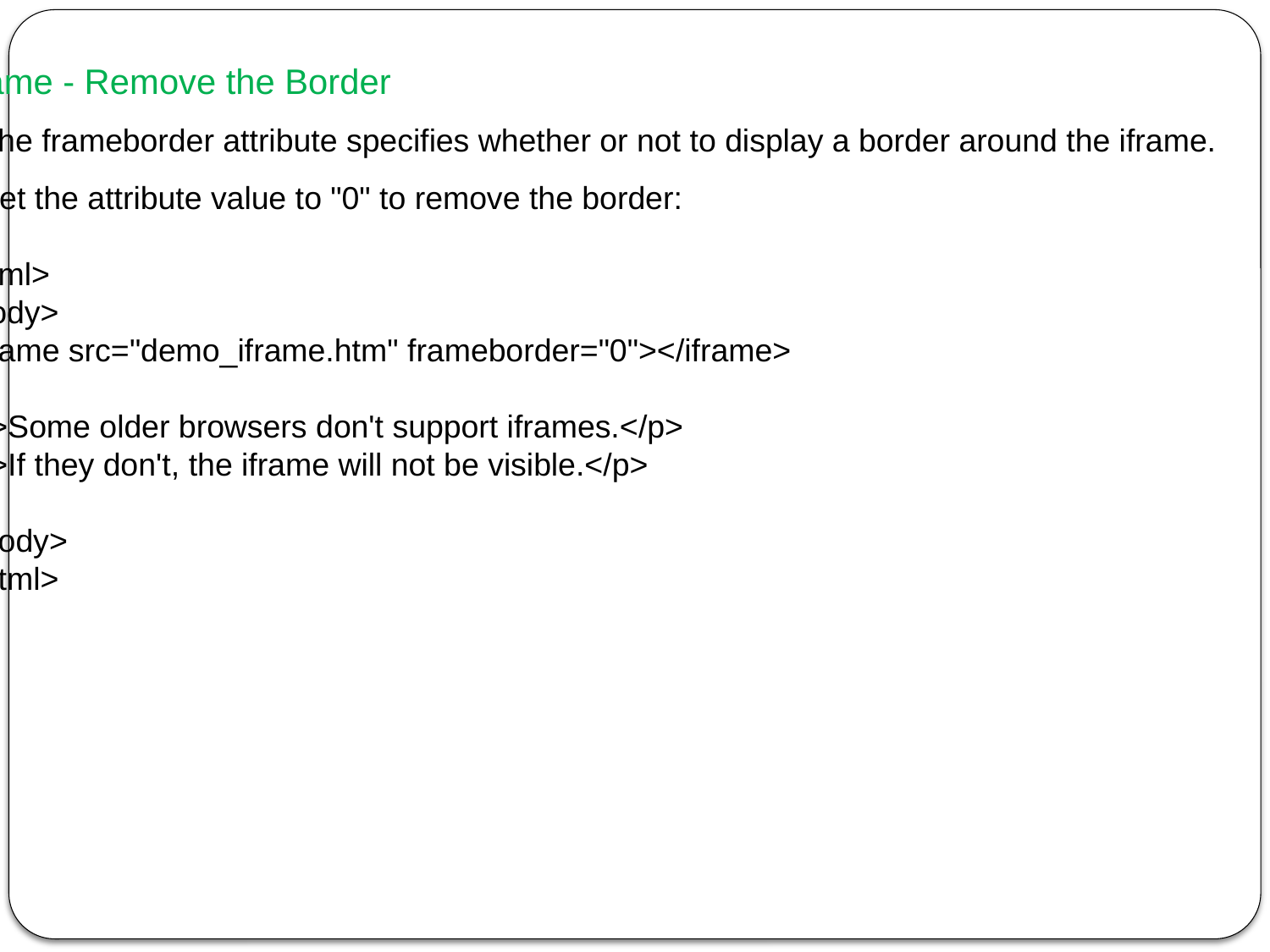

Iframe - Remove the Border
The frameborder attribute specifies whether or not to display a border around the iframe.
Set the attribute value to "0" to remove the border:

<html>
<body>
<iframe src="demo_iframe.htm" frameborder="0"></iframe>

<p>Some older browsers don't support iframes.</p>
<p>If they don't, the iframe will not be visible.</p>

</body>
</html>